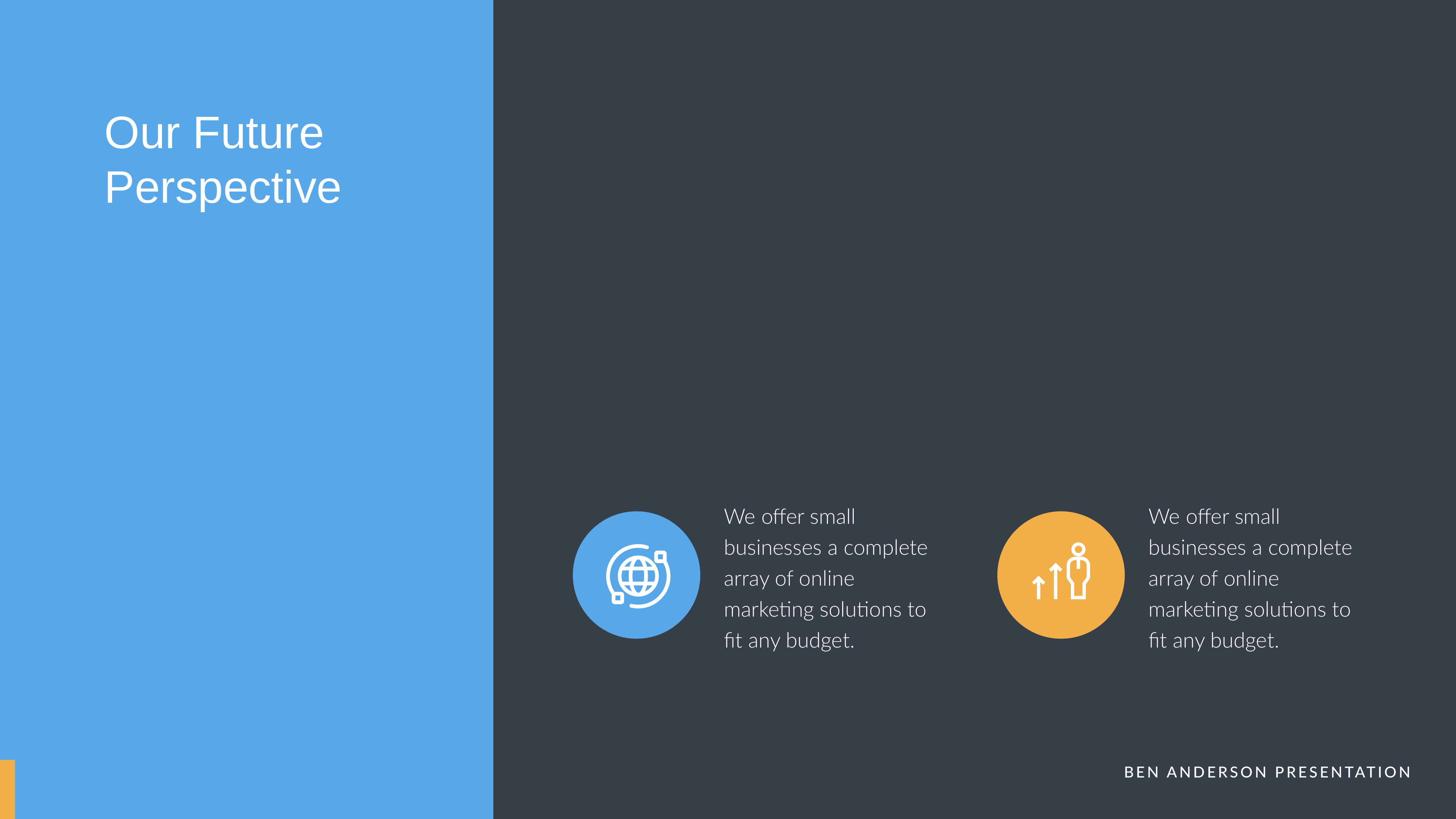

Our Future Perspective
We offer small businesses a complete array of online marketing solutions to fit any budget.
We offer small businesses a complete array of online marketing solutions to fit any budget.

BEN ANDERSON PRESENTATION